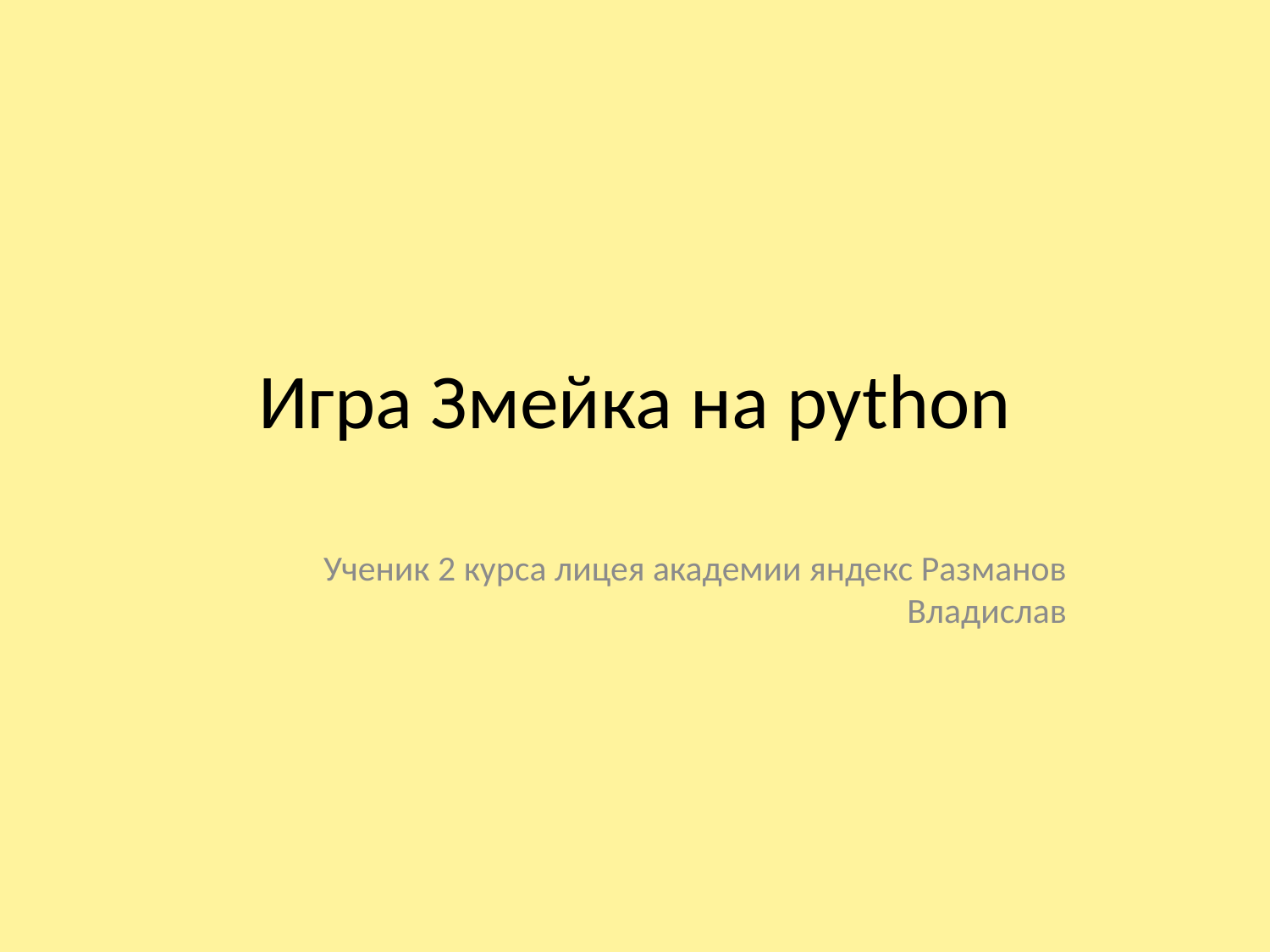

# Игра Змейка на python
Ученик 2 курса лицея академии яндекс Разманов Владислав